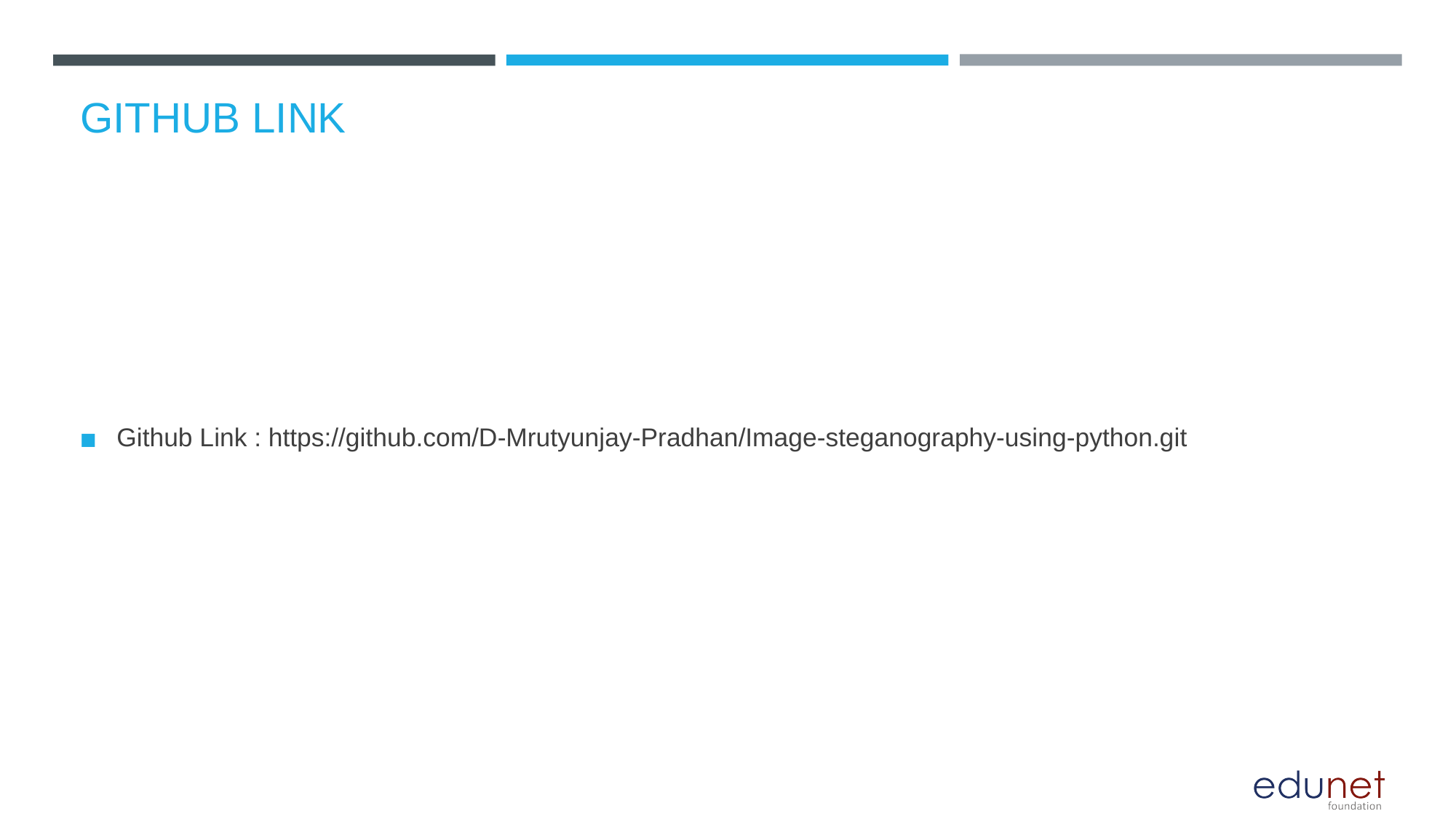

# GITHUB LINK
Github Link : https://github.com/D-Mrutyunjay-Pradhan/Image-steganography-using-python.git